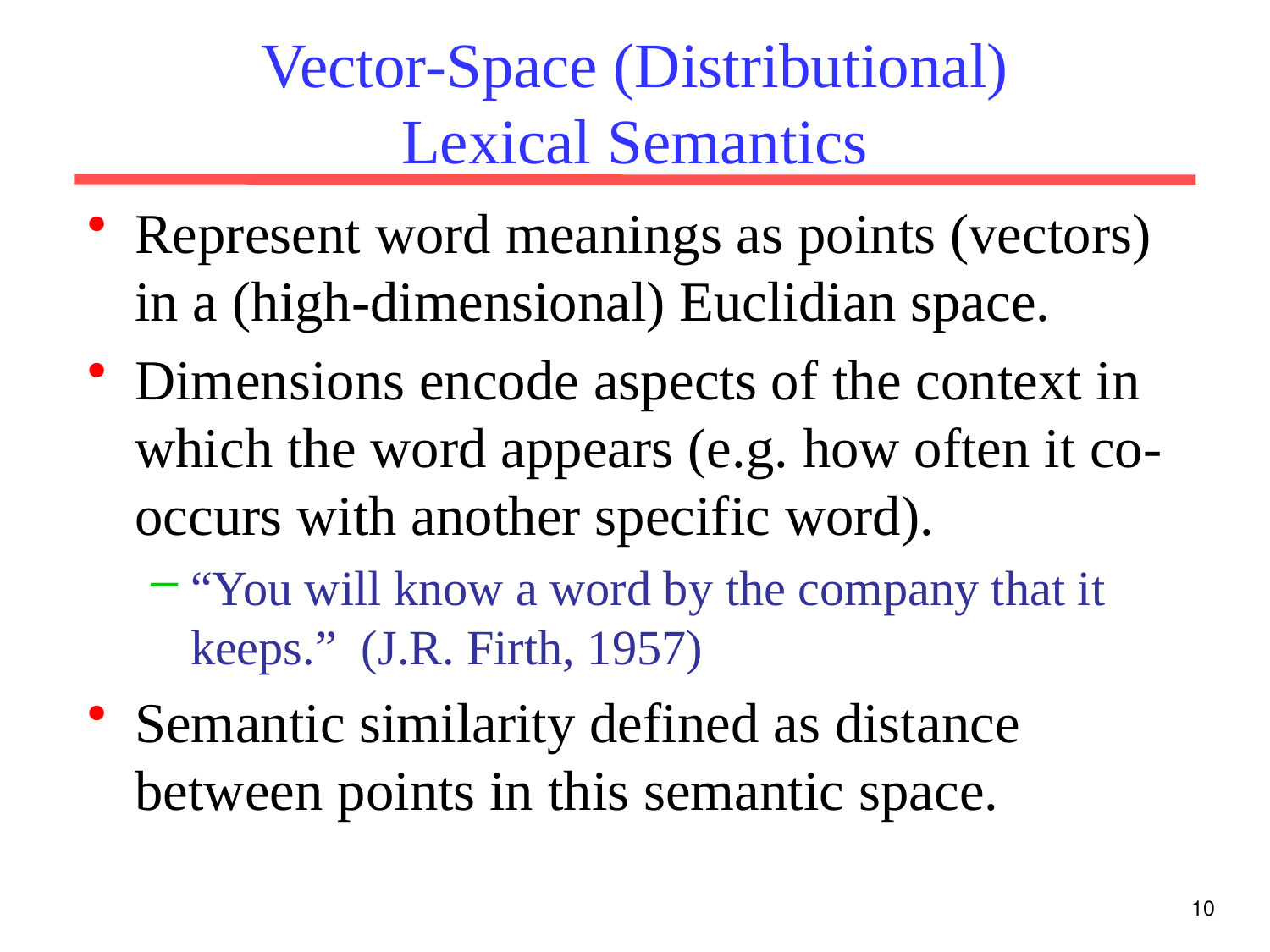

# Vector-Space (Distributional) Lexical Semantics
Represent word meanings as points (vectors) in a (high-dimensional) Euclidian space.
Dimensions encode aspects of the context in which the word appears (e.g. how often it co-occurs with another specific word).
“You will know a word by the company that it keeps.”  (J.R. Firth, 1957)
Semantic similarity defined as distance between points in this semantic space.

10